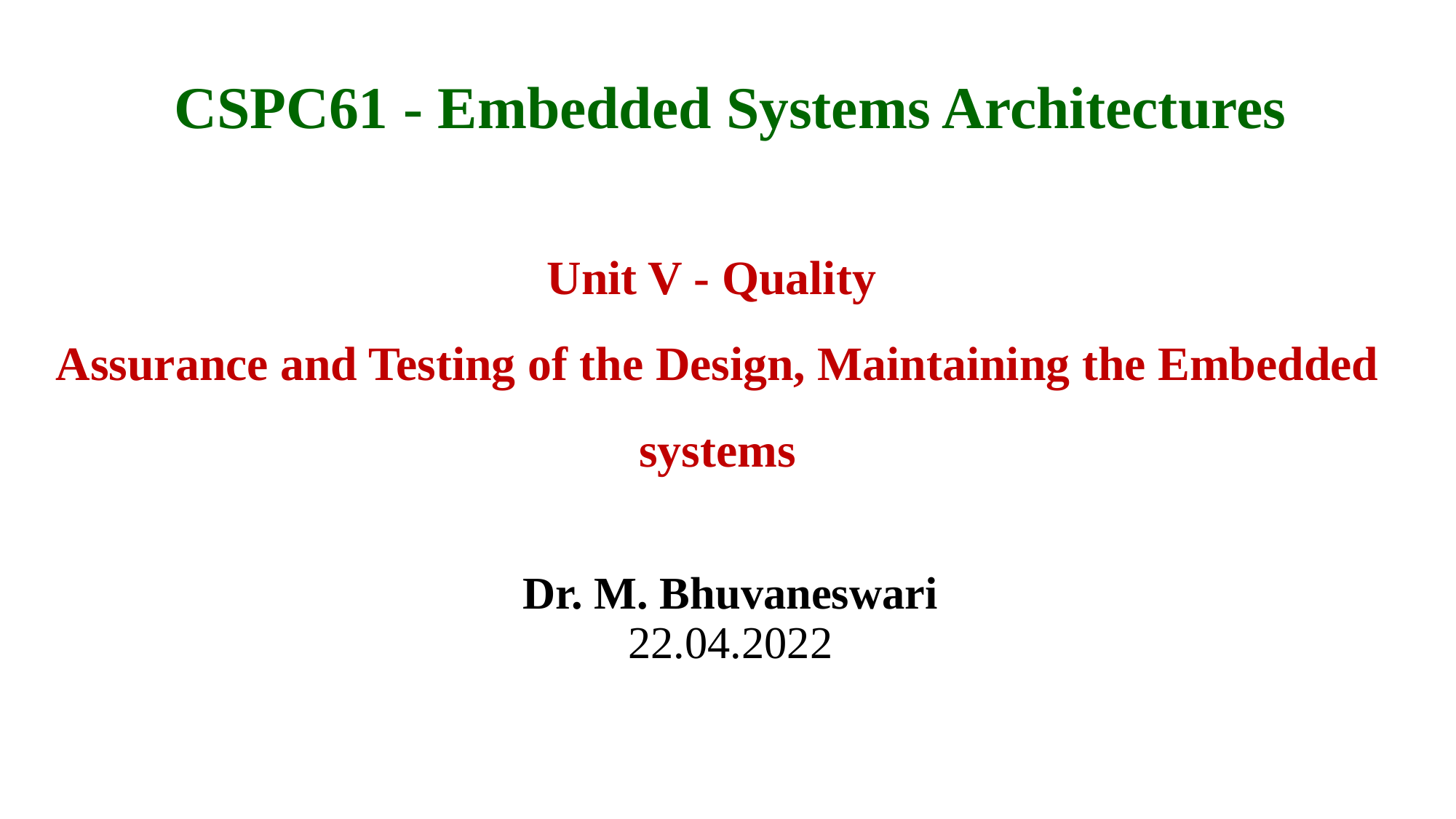

CSPC61 - Embedded Systems Architectures
# Unit V - Quality Assurance and Testing of the Design, Maintaining the Embedded systems
Dr. M. Bhuvaneswari
22.04.2022